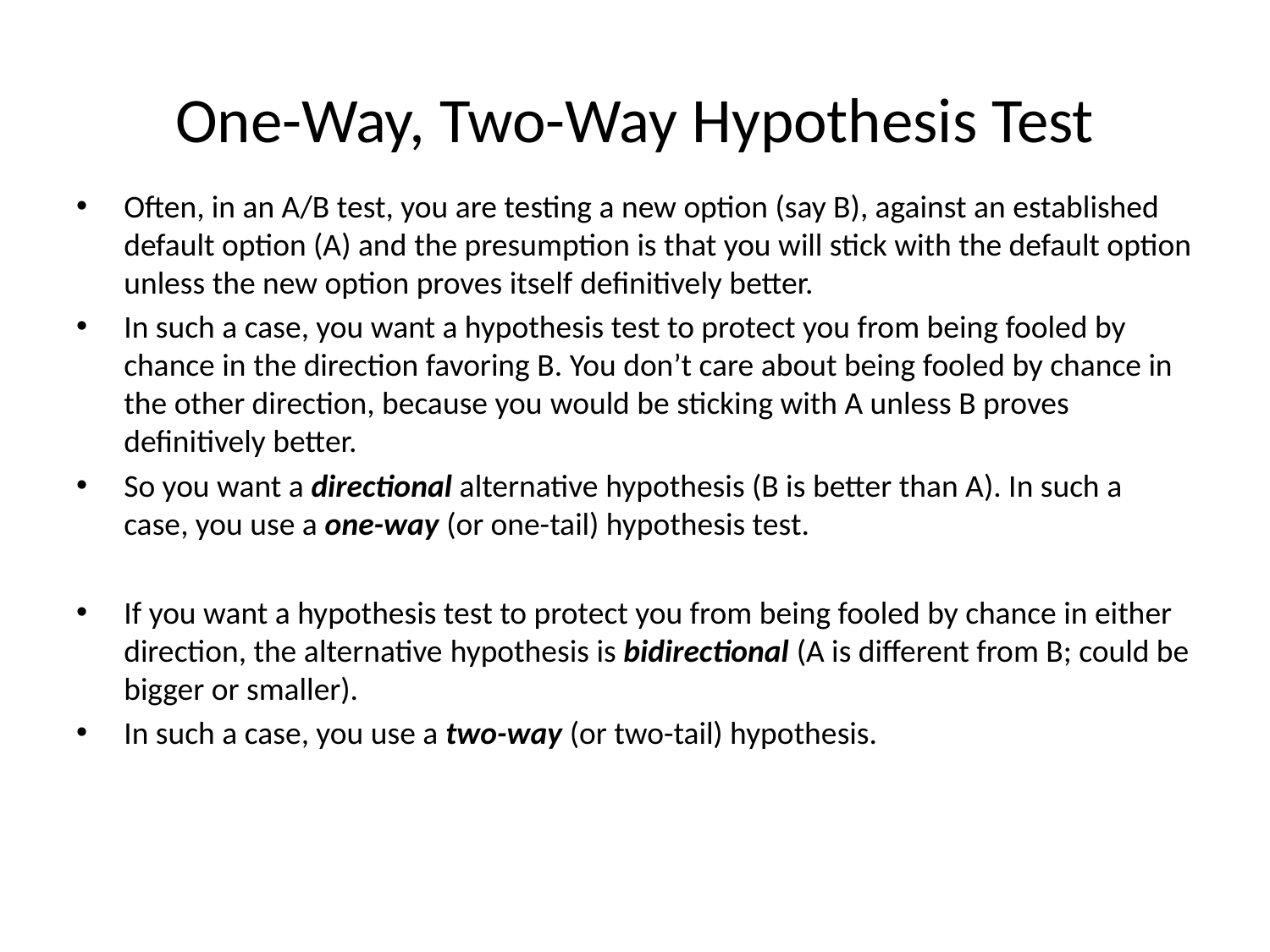

# One-Way, Two-Way Hypothesis Test
Often, in an A/B test, you are testing a new option (say B), against an established default option (A) and the presumption is that you will stick with the default option unless the new option proves itself definitively better.
In such a case, you want a hypothesis test to protect you from being fooled by chance in the direction favoring B. You don’t care about being fooled by chance in the other direction, because you would be sticking with A unless B proves definitively better.
So you want a directional alternative hypothesis (B is better than A). In such a case, you use a one-way (or one-tail) hypothesis test.

If you want a hypothesis test to protect you from being fooled by chance in either direction, the alternative hypothesis is bidirectional (A is different from B; could be bigger or smaller).
In such a case, you use a two-way (or two-tail) hypothesis.